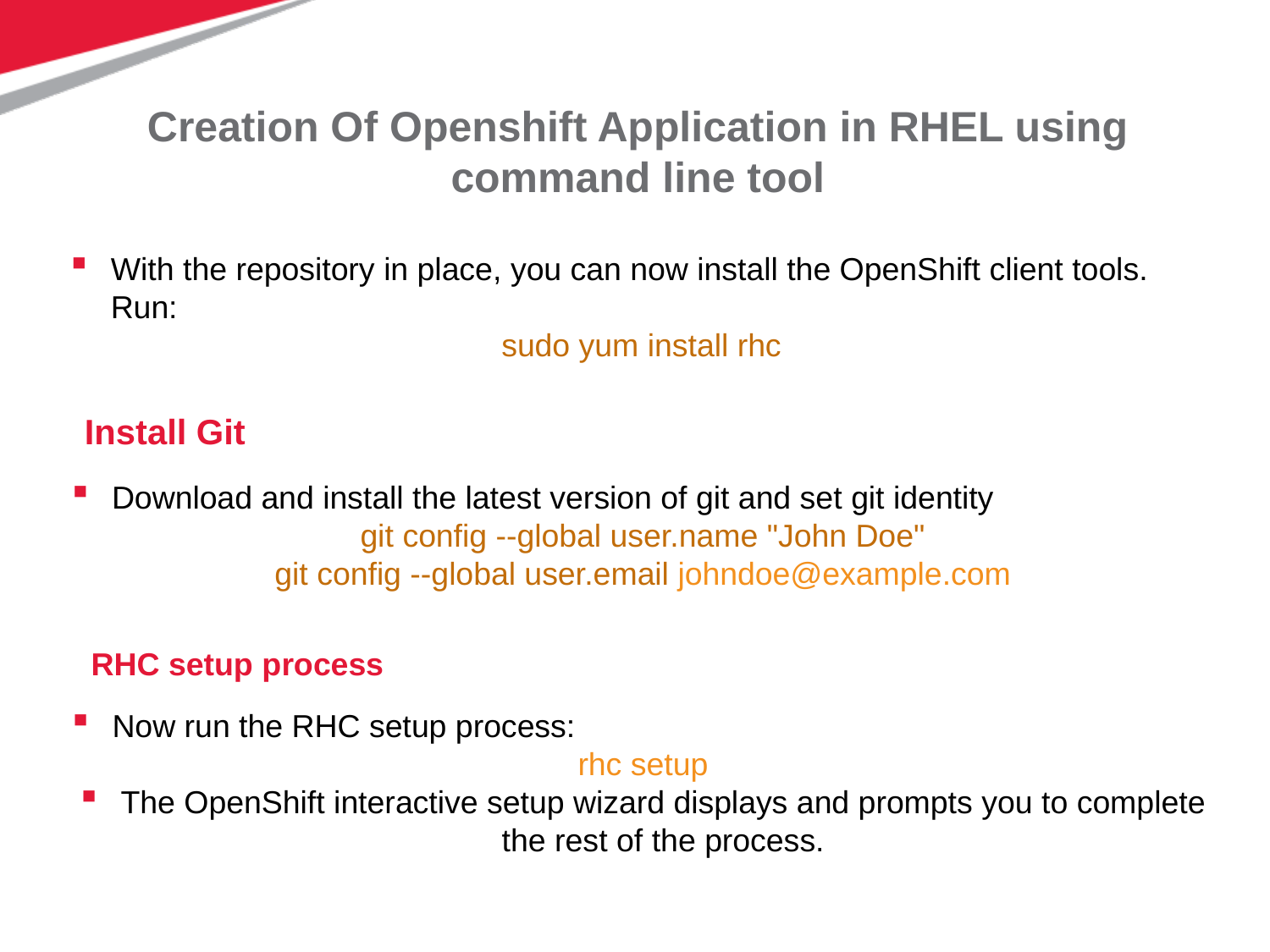

# Creation Of Openshift Application in RHEL using command line tool
With the repository in place, you can now install the OpenShift client tools. Run:
sudo yum install rhc
Install Git
Download and install the latest version of git and set git identity
git config --global user.name "John Doe"
git config --global user.email johndoe@example.com
RHC setup process
Now run the RHC setup process:
rhc setup
The OpenShift interactive setup wizard displays and prompts you to complete the rest of the process.